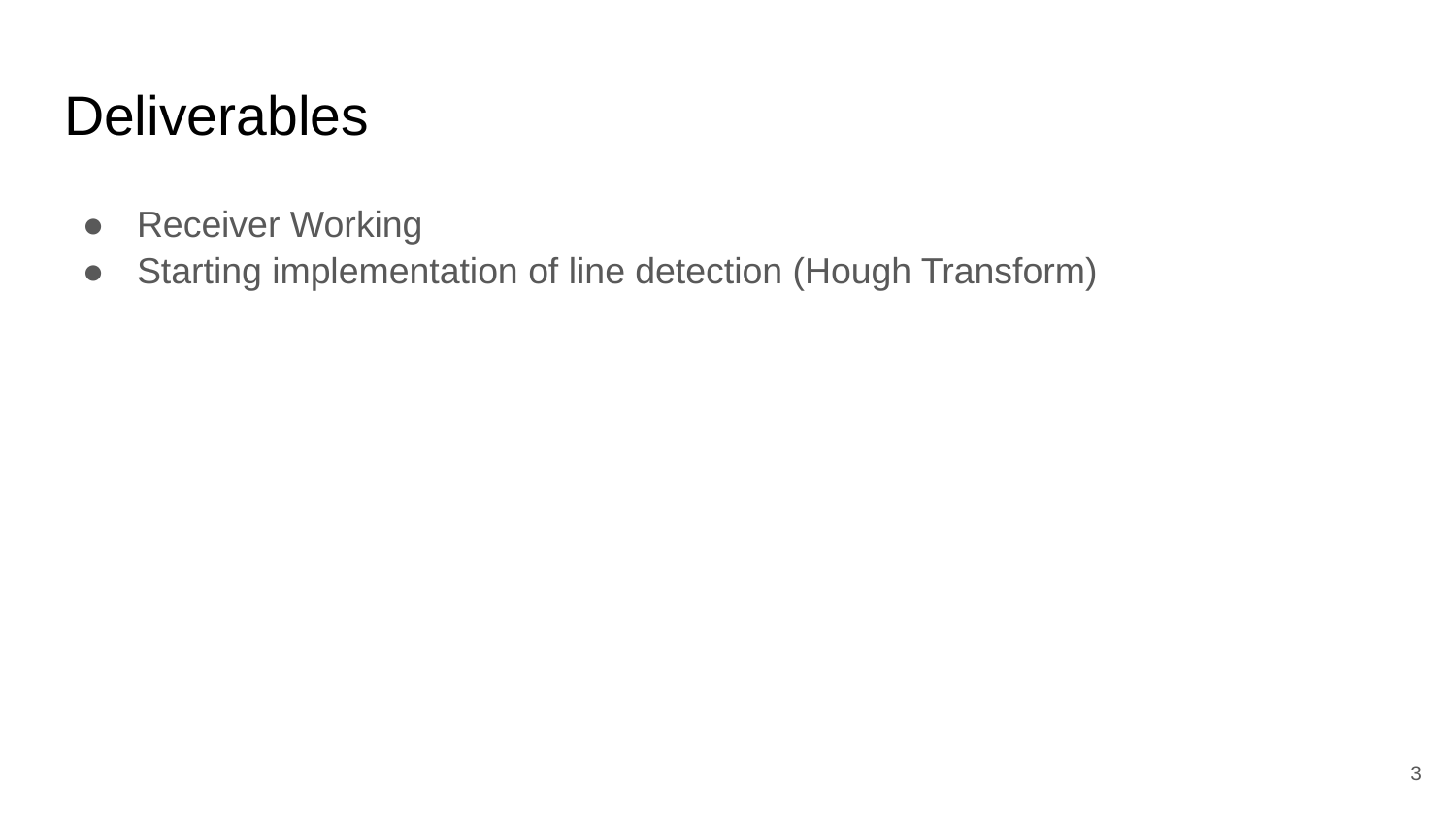

# Deliverables
Receiver Working
Starting implementation of line detection (Hough Transform)
3